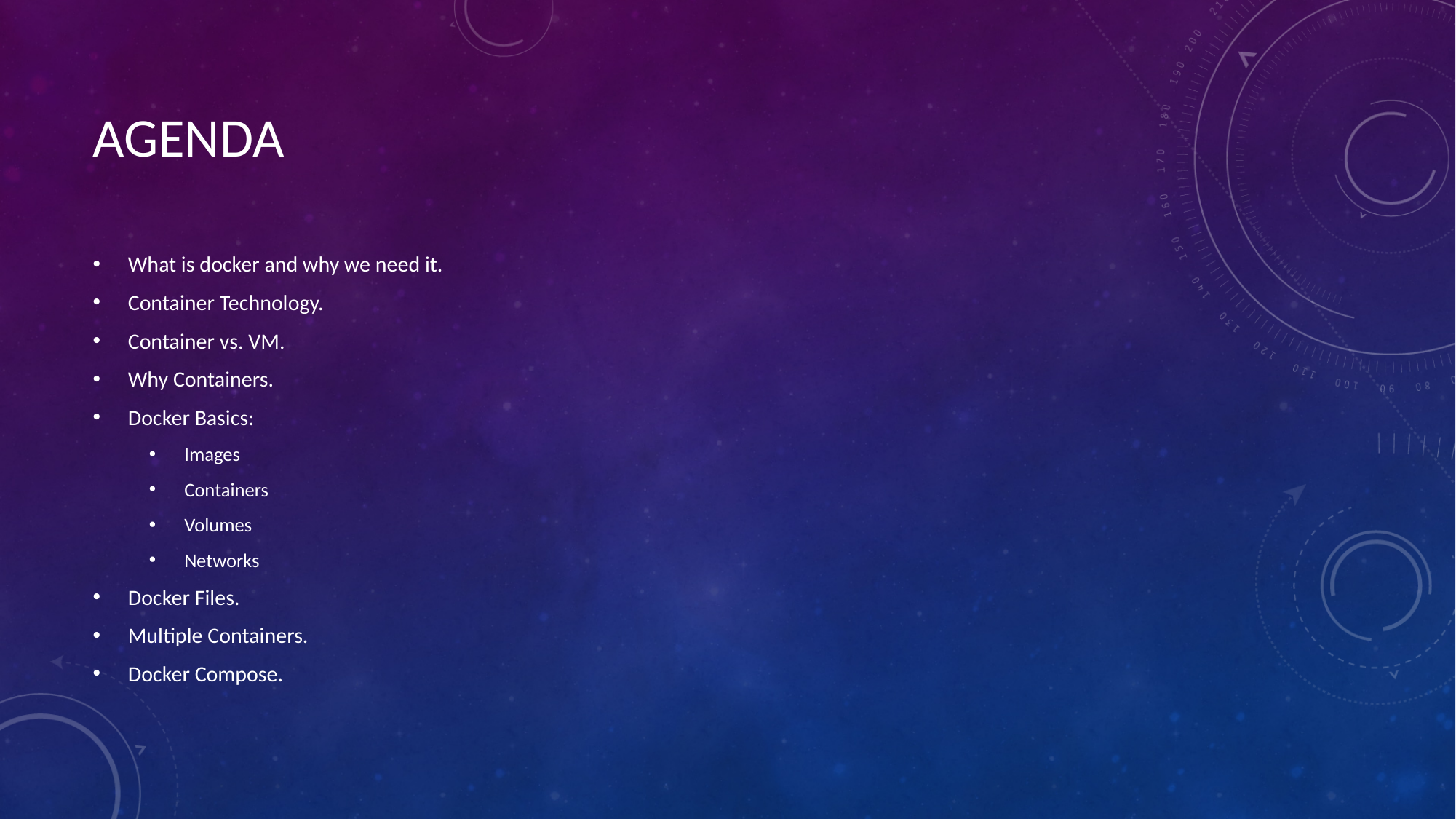

# Agenda
What is docker and why we need it.
Container Technology.
Container vs. VM.
Why Containers.
Docker Basics:
Images
Containers
Volumes
Networks
Docker Files.
Multiple Containers.
Docker Compose.